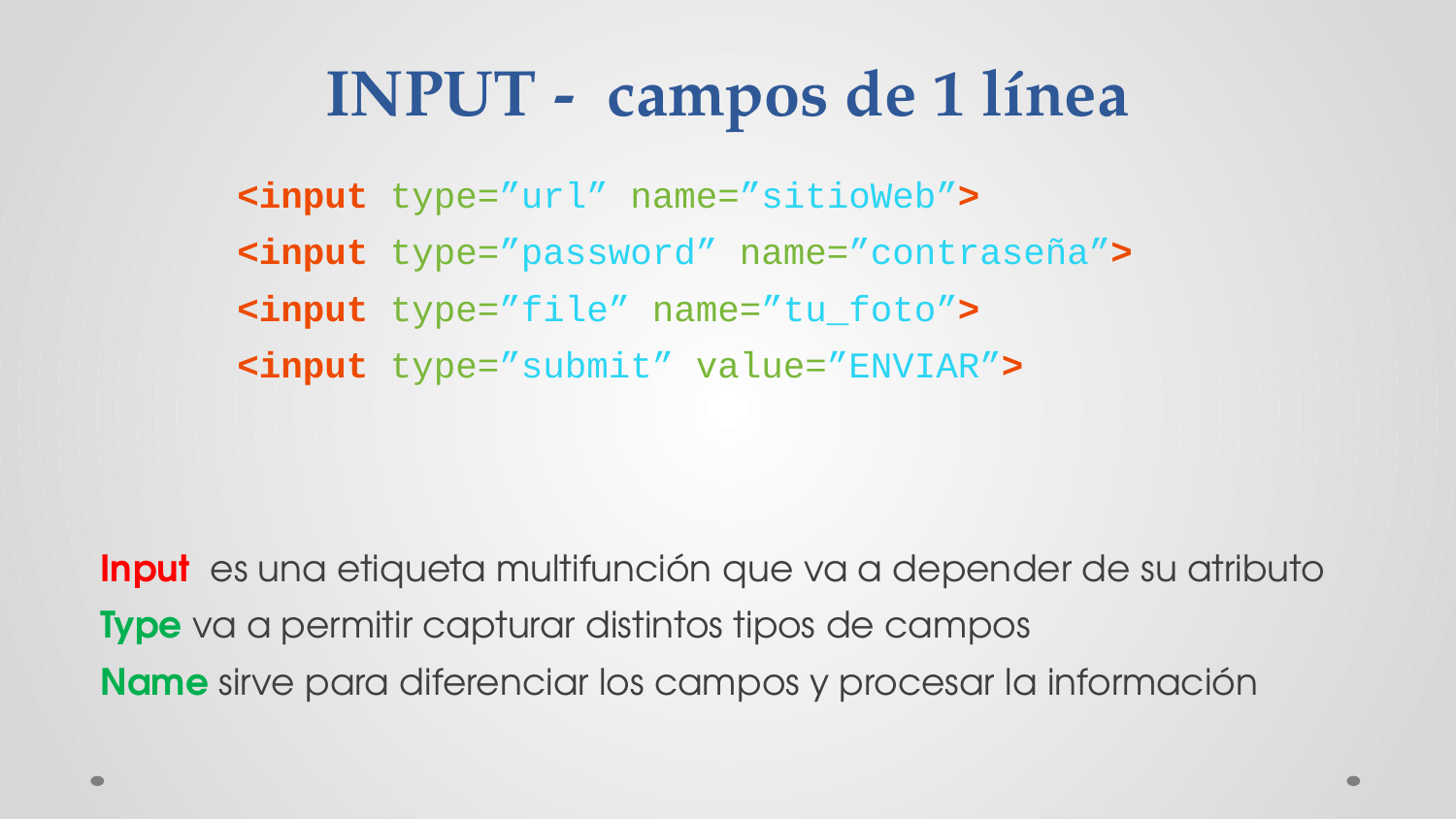

INPUT -  campos de 1 línea
<input type=”url” name=”sitioWeb”>
<input type=”password” name=”contraseña”>
<input type=”file” name=”tu_foto”>
<input type=”submit” value=”ENVIAR”>

Input  es una etiqueta multifunción que va a depender de su atributo
Type va a permitir capturar distintos tipos de campos
Name sirve para diferenciar los campos y procesar la información